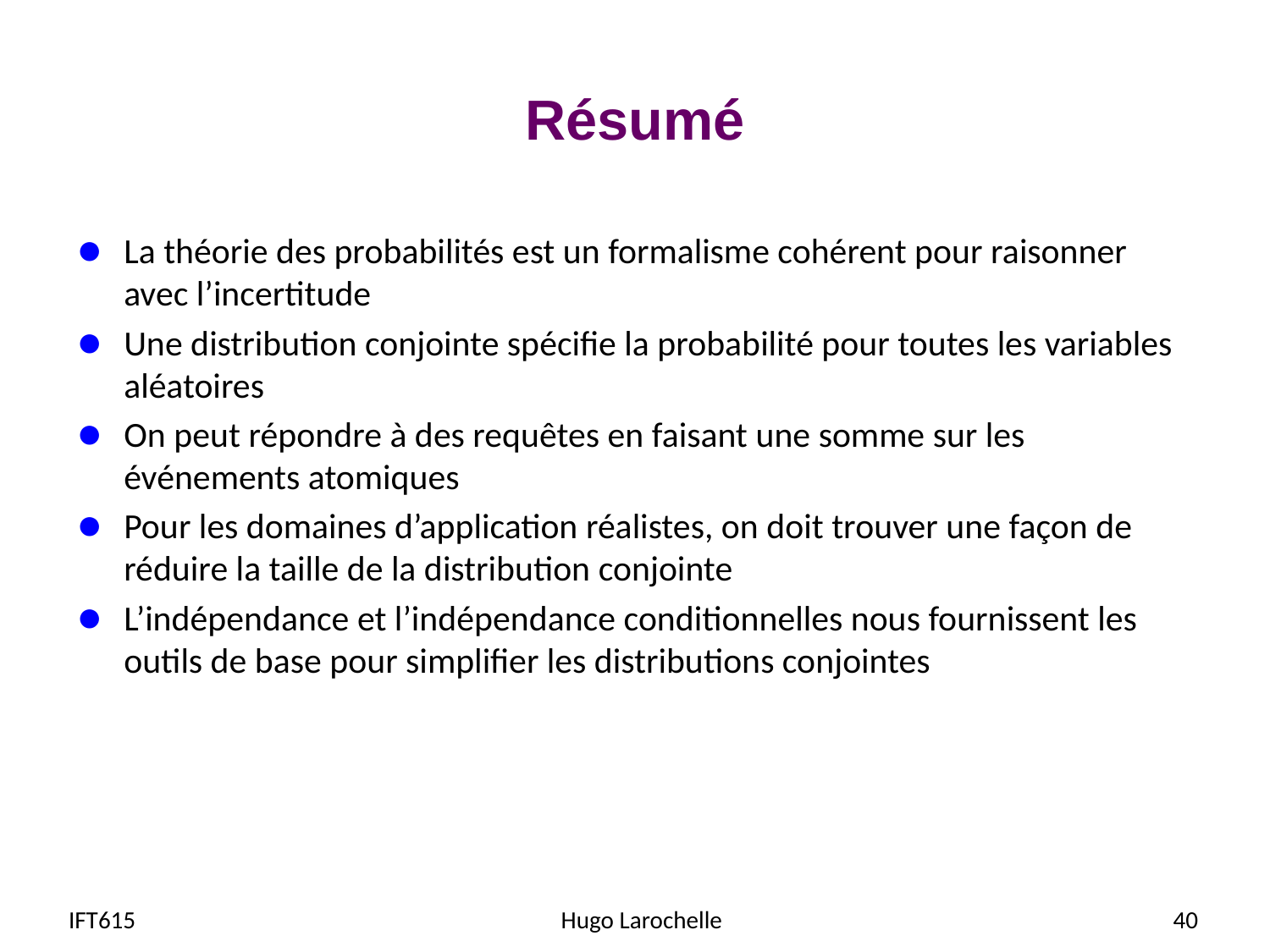

# Résumé
La théorie des probabilités est un formalisme cohérent pour raisonner avec l’incertitude
Une distribution conjointe spécifie la probabilité pour toutes les variables aléatoires
On peut répondre à des requêtes en faisant une somme sur les événements atomiques
Pour les domaines d’application réalistes, on doit trouver une façon de réduire la taille de la distribution conjointe
L’indépendance et l’indépendance conditionnelles nous fournissent les outils de base pour simplifier les distributions conjointes
IFT615
Hugo Larochelle
40